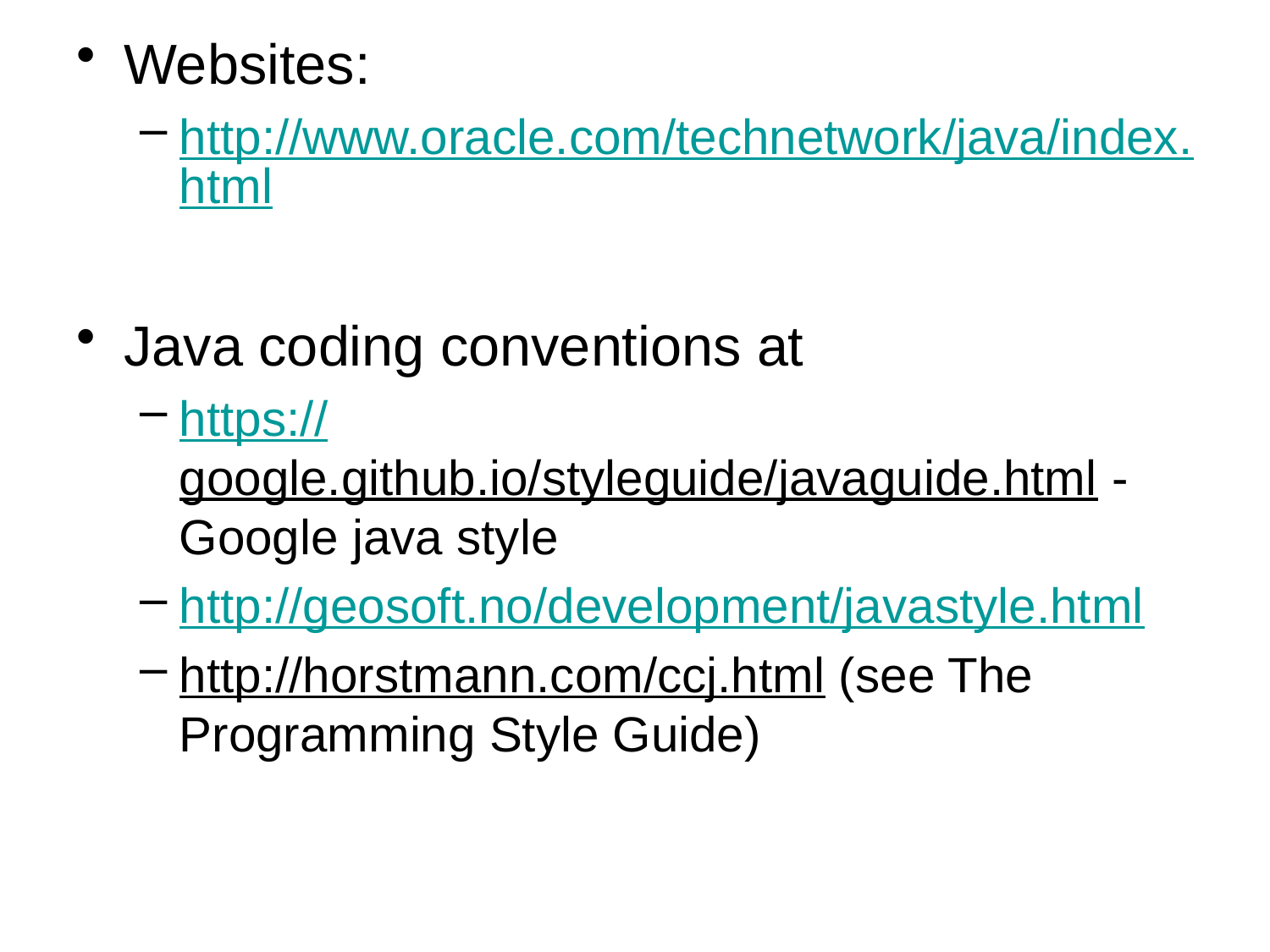

Websites:
http://www.oracle.com/technetwork/java/index.html

Java coding conventions at
https://google.github.io/styleguide/javaguide.html - Google java style
http://geosoft.no/development/javastyle.html
http://horstmann.com/ccj.html (see The Programming Style Guide)